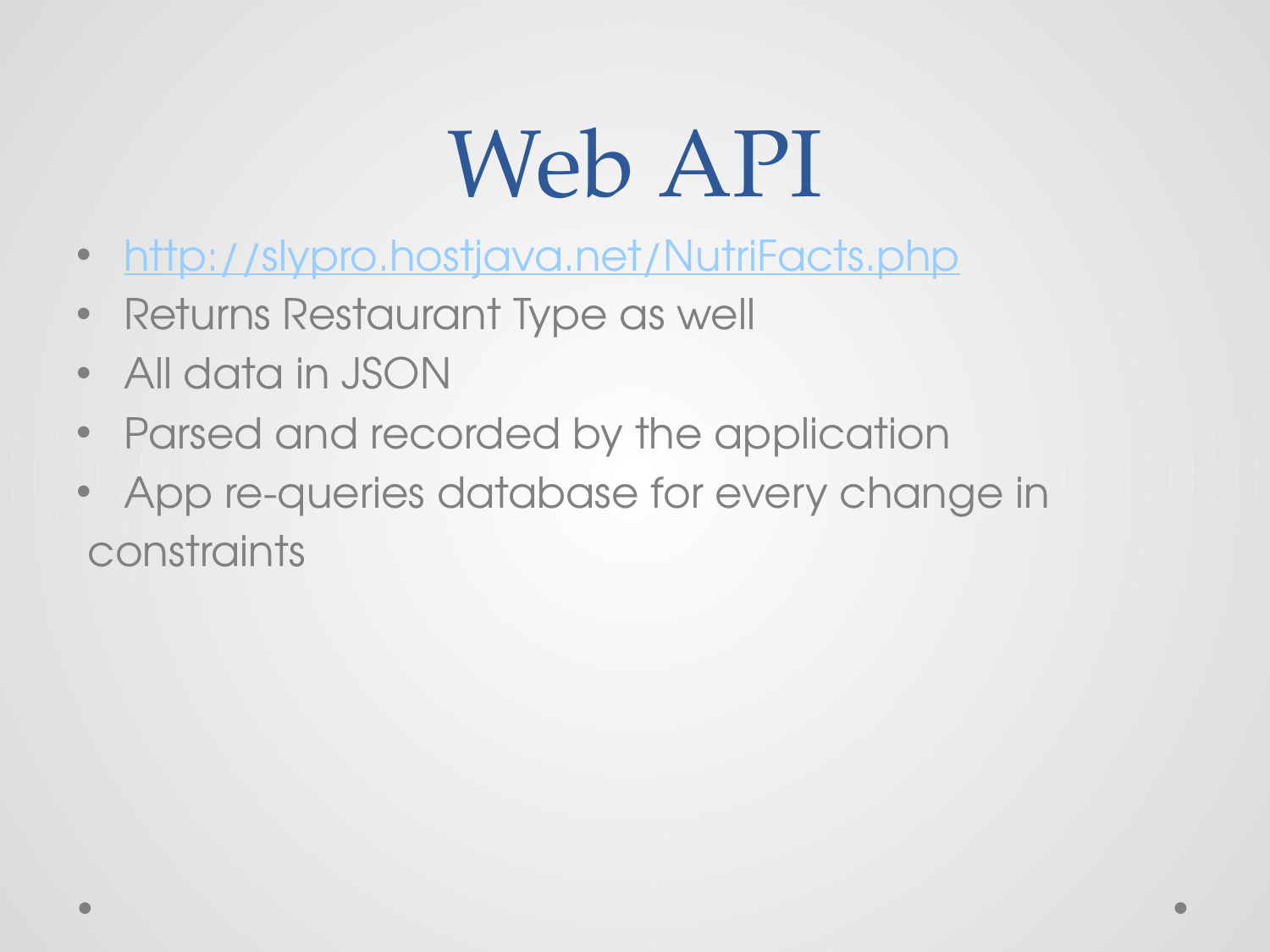

# Web API
http://slypro.hostjava.net/NutriFacts.php
Returns Restaurant Type as well
All data in JSON
Parsed and recorded by the application
App re-queries database for every change in
 constraints